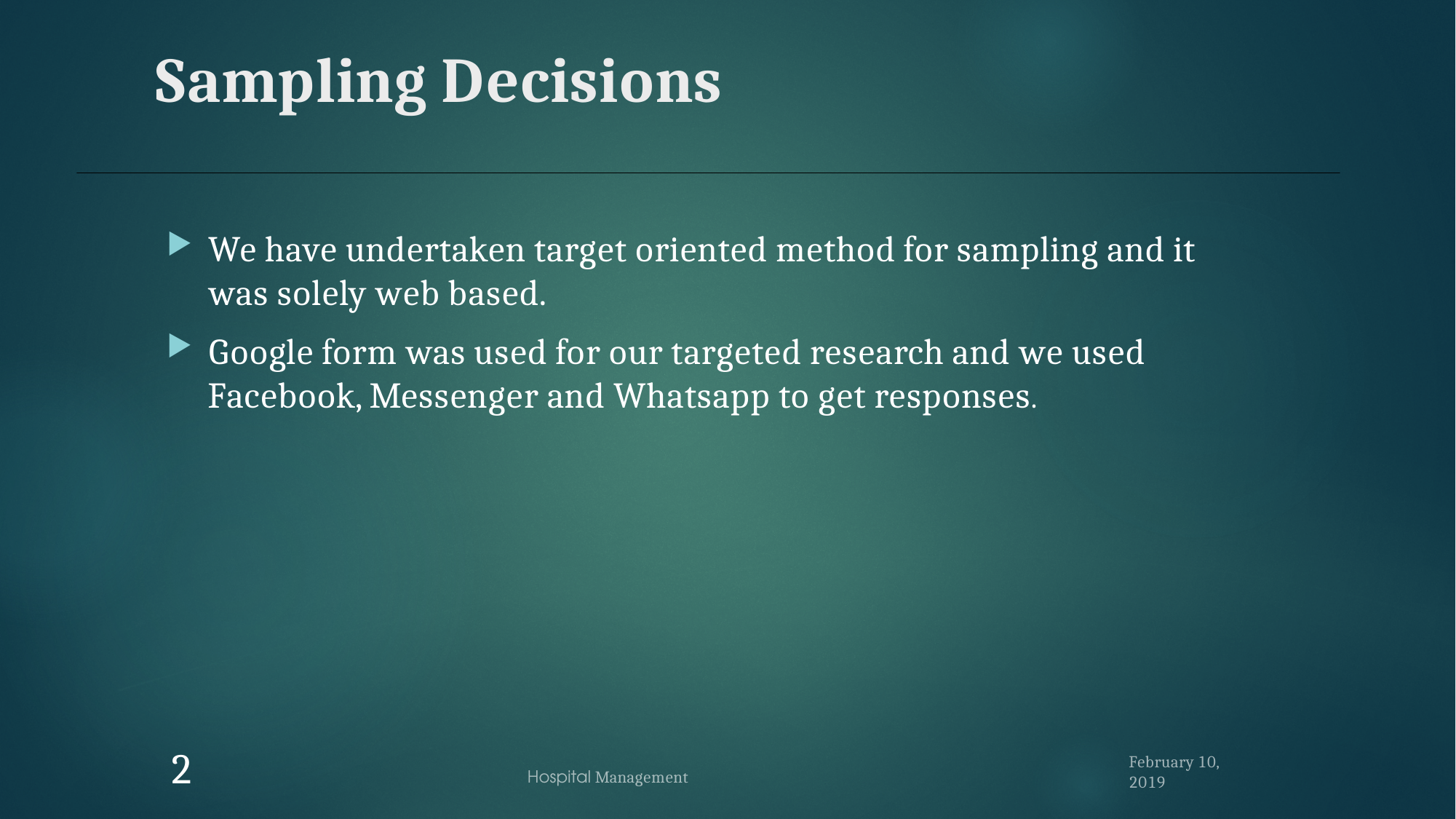

# Sampling Decisions
We have undertaken target oriented method for sampling and it was solely web based.
Google form was used for our targeted research and we used Facebook, Messenger and Whatsapp to get responses.
2